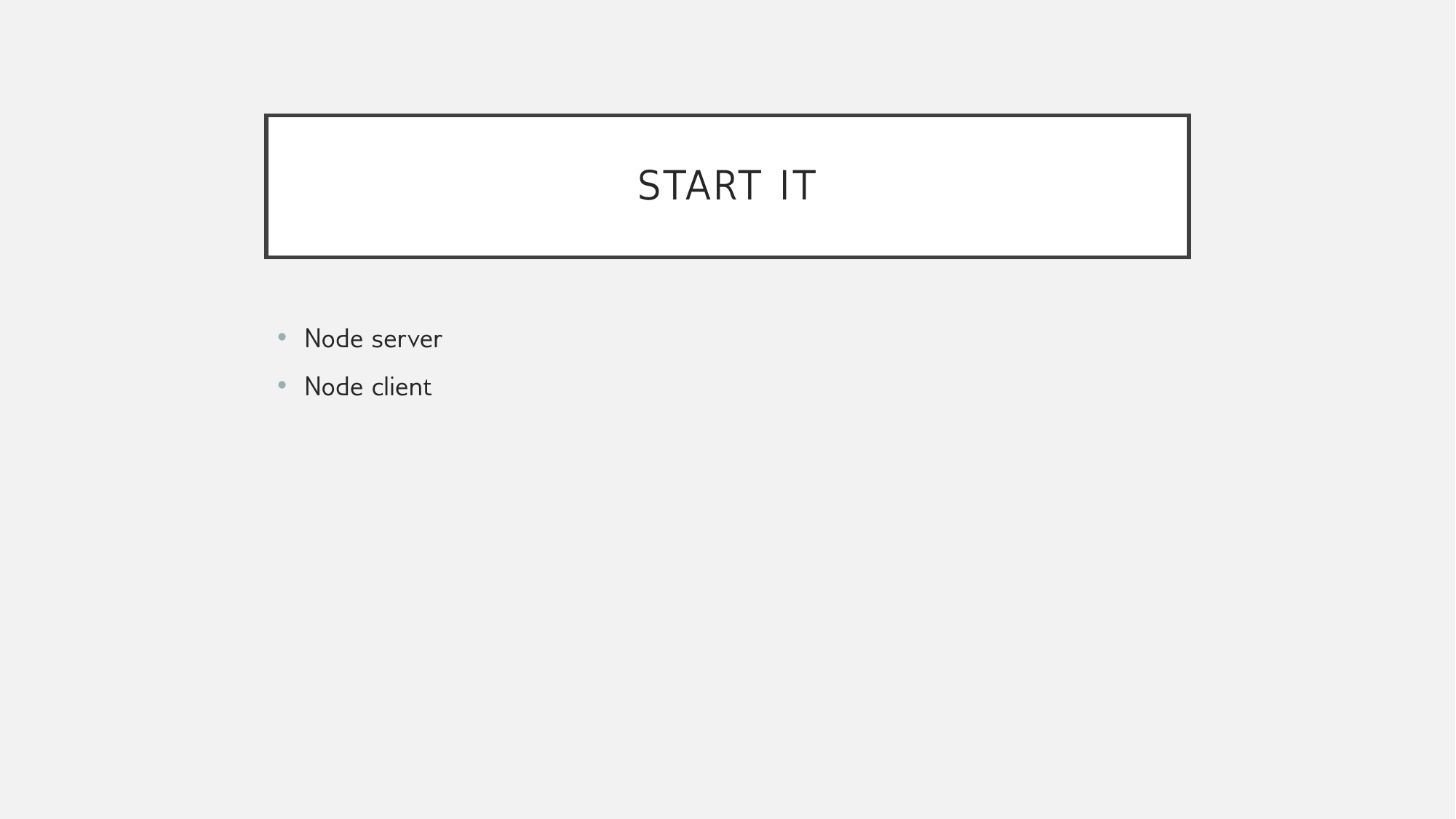

# Start it
Node server
Node client